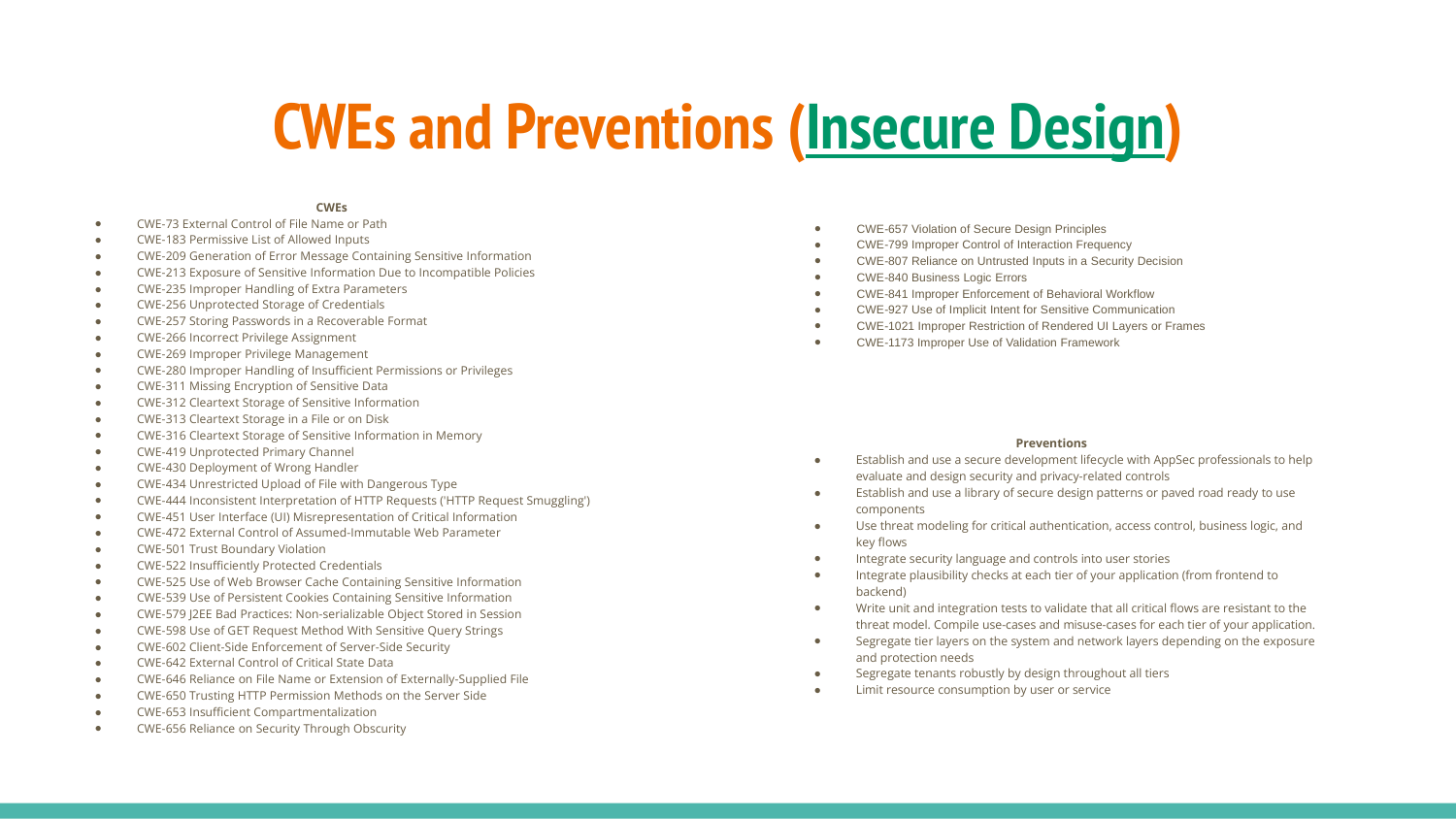

# CWEs and Preventions (Insecure Design)
CWEs
CWE-73 External Control of File Name or Path
CWE-183 Permissive List of Allowed Inputs
CWE-209 Generation of Error Message Containing Sensitive Information
CWE-213 Exposure of Sensitive Information Due to Incompatible Policies
CWE-235 Improper Handling of Extra Parameters
CWE-256 Unprotected Storage of Credentials
CWE-257 Storing Passwords in a Recoverable Format
CWE-266 Incorrect Privilege Assignment
CWE-269 Improper Privilege Management
CWE-280 Improper Handling of Insufficient Permissions or Privileges
CWE-311 Missing Encryption of Sensitive Data
CWE-312 Cleartext Storage of Sensitive Information
CWE-313 Cleartext Storage in a File or on Disk
CWE-316 Cleartext Storage of Sensitive Information in Memory
CWE-419 Unprotected Primary Channel
CWE-430 Deployment of Wrong Handler
CWE-434 Unrestricted Upload of File with Dangerous Type
CWE-444 Inconsistent Interpretation of HTTP Requests ('HTTP Request Smuggling')
CWE-451 User Interface (UI) Misrepresentation of Critical Information
CWE-472 External Control of Assumed-Immutable Web Parameter
CWE-501 Trust Boundary Violation
CWE-522 Insufficiently Protected Credentials
CWE-525 Use of Web Browser Cache Containing Sensitive Information
CWE-539 Use of Persistent Cookies Containing Sensitive Information
CWE-579 J2EE Bad Practices: Non-serializable Object Stored in Session
CWE-598 Use of GET Request Method With Sensitive Query Strings
CWE-602 Client-Side Enforcement of Server-Side Security
CWE-642 External Control of Critical State Data
CWE-646 Reliance on File Name or Extension of Externally-Supplied File
CWE-650 Trusting HTTP Permission Methods on the Server Side
CWE-653 Insufficient Compartmentalization
CWE-656 Reliance on Security Through Obscurity
CWE-657 Violation of Secure Design Principles
CWE-799 Improper Control of Interaction Frequency
CWE-807 Reliance on Untrusted Inputs in a Security Decision
CWE-840 Business Logic Errors
CWE-841 Improper Enforcement of Behavioral Workflow
CWE-927 Use of Implicit Intent for Sensitive Communication
CWE-1021 Improper Restriction of Rendered UI Layers or Frames
CWE-1173 Improper Use of Validation Framework
Preventions
Establish and use a secure development lifecycle with AppSec professionals to help evaluate and design security and privacy-related controls
Establish and use a library of secure design patterns or paved road ready to use components
Use threat modeling for critical authentication, access control, business logic, and key flows
Integrate security language and controls into user stories
Integrate plausibility checks at each tier of your application (from frontend to backend)
Write unit and integration tests to validate that all critical flows are resistant to the threat model. Compile use-cases and misuse-cases for each tier of your application.
Segregate tier layers on the system and network layers depending on the exposure and protection needs
Segregate tenants robustly by design throughout all tiers
Limit resource consumption by user or service